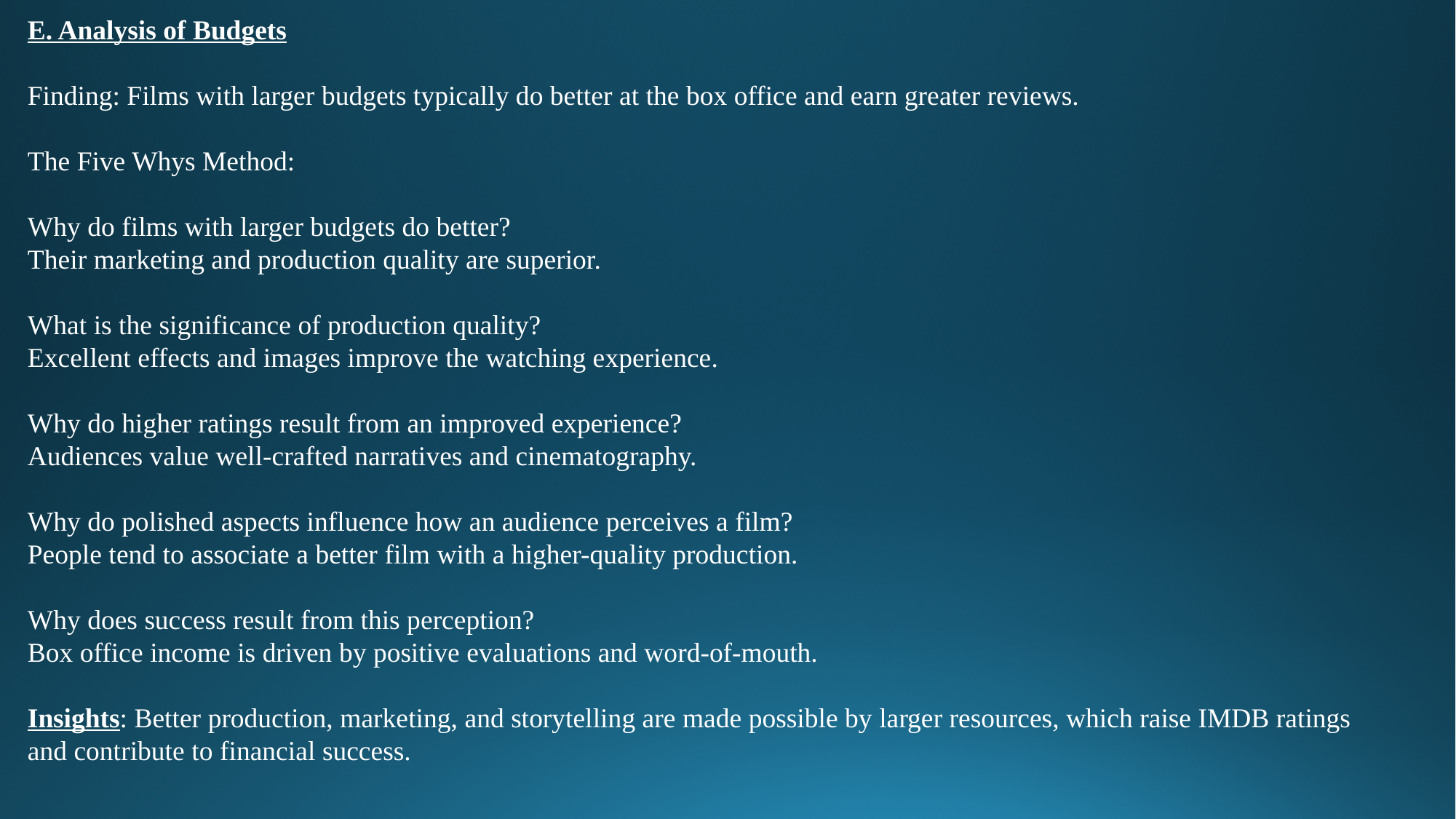

E. Analysis of Budgets
Finding: Films with larger budgets typically do better at the box office and earn greater reviews.
The Five Whys Method:
Why do films with larger budgets do better?
Their marketing and production quality are superior.
What is the significance of production quality?
Excellent effects and images improve the watching experience.
Why do higher ratings result from an improved experience?
Audiences value well-crafted narratives and cinematography.
Why do polished aspects influence how an audience perceives a film?
People tend to associate a better film with a higher-quality production.
Why does success result from this perception?
Box office income is driven by positive evaluations and word-of-mouth.
Insights: Better production, marketing, and storytelling are made possible by larger resources, which raise IMDB ratings and contribute to financial success.